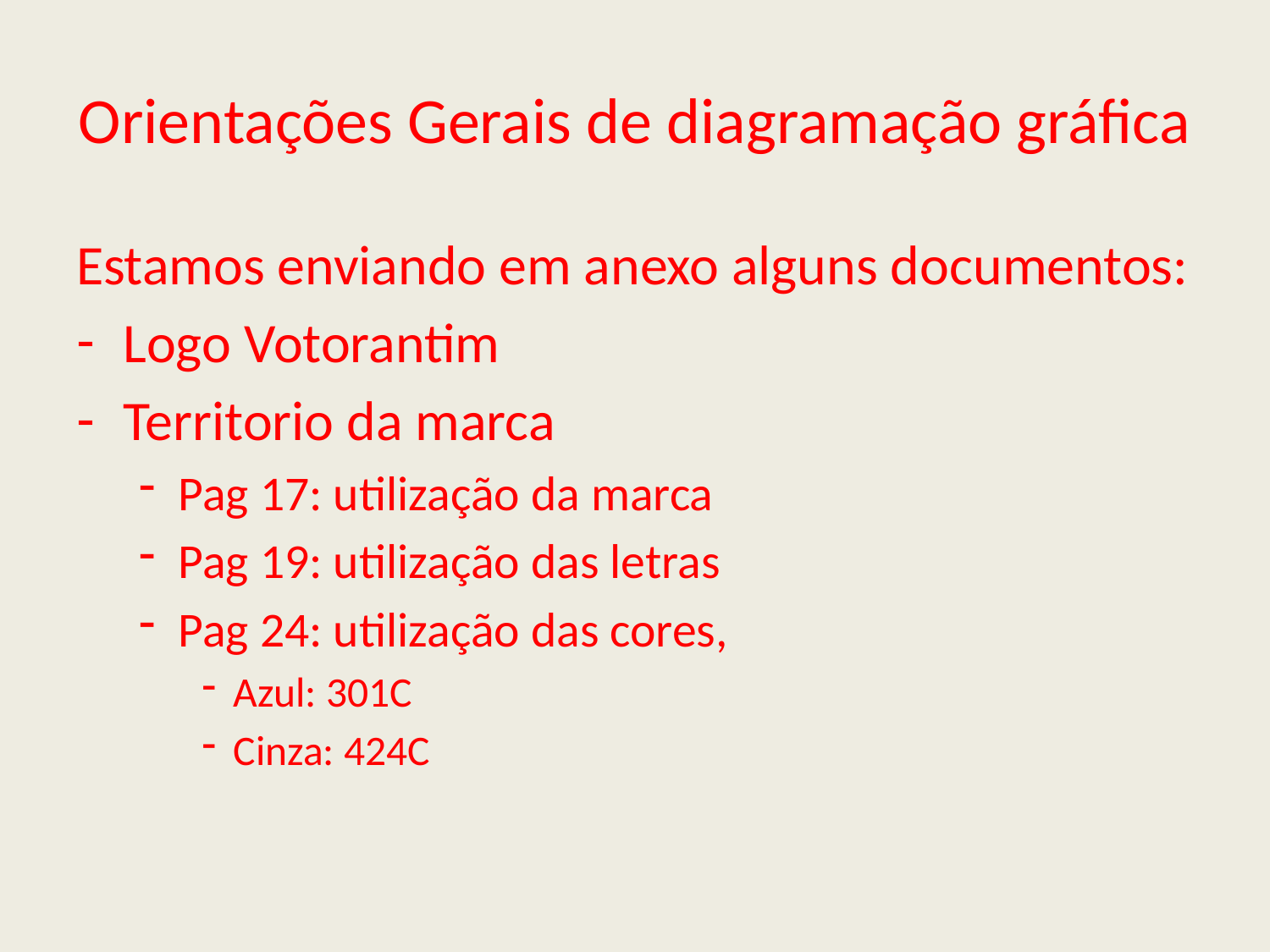

# Orientações Gerais de diagramação gráfica
Estamos enviando em anexo alguns documentos:
Logo Votorantim
Territorio da marca
Pag 17: utilização da marca
Pag 19: utilização das letras
Pag 24: utilização das cores,
Azul: 301C
Cinza: 424C